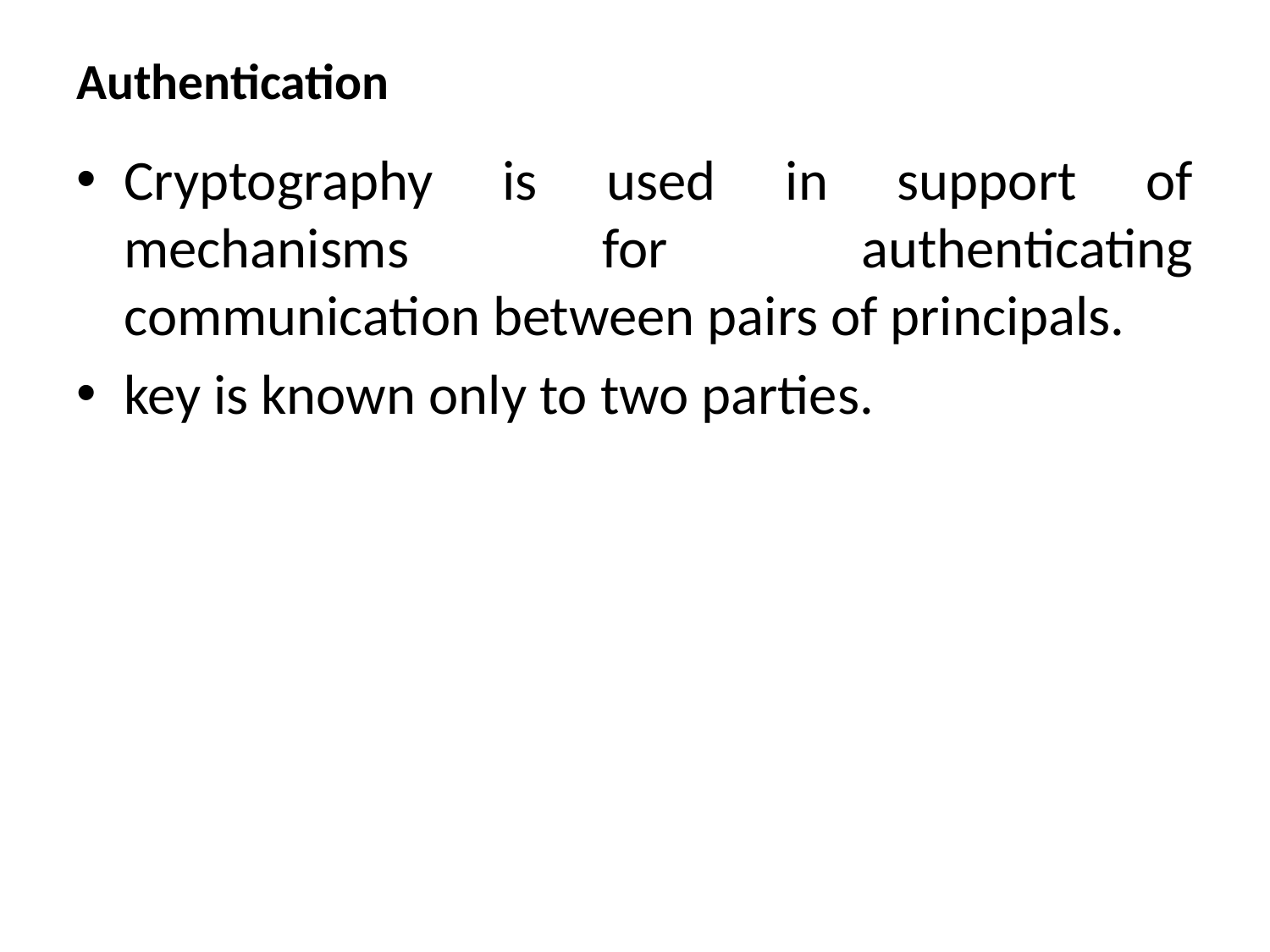

# Authentication
Cryptography is used in support of mechanisms for authenticating communication between pairs of principals.
key is known only to two parties.